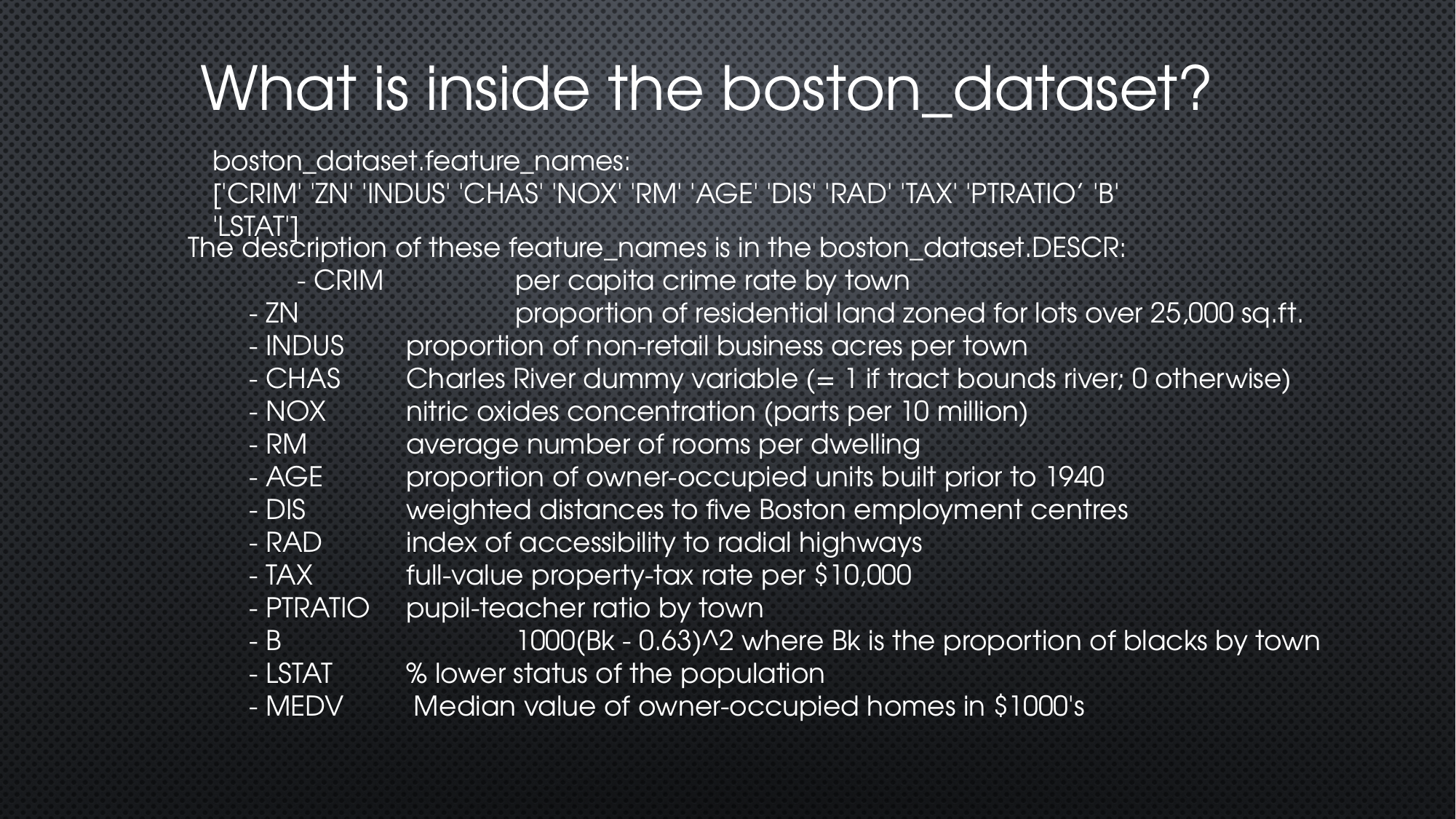

What is inside the boston_dataset?
boston_dataset.feature_names:
['CRIM' 'ZN' 'INDUS' 'CHAS' 'NOX' 'RM' 'AGE' 'DIS' 'RAD' 'TAX' 'PTRATIO’ 'B' 'LSTAT']
The description of these feature_names is in the boston_dataset.DESCR:
 	- CRIM     	per capita crime rate by town
        - ZN      	 	proportion of residential land zoned for lots over 25,000 sq.ft.
        - INDUS  	proportion of non-retail business acres per town
        - CHAS   	Charles River dummy variable (= 1 if tract bounds river; 0 otherwise)
        - NOX     	nitric oxides concentration (parts per 10 million)
        - RM        	average number of rooms per dwelling
        - AGE      	proportion of owner-occupied units built prior to 1940
        - DIS        	weighted distances to five Boston employment centres
        - RAD      	index of accessibility to radial highways
        - TAX       	full-value property-tax rate per $10,000
        - PTRATIO  	pupil-teacher ratio by town
        - B        		1000(Bk - 0.63)^2 where Bk is the proportion of blacks by town
        - LSTAT    	% lower status of the population
        - MEDV    	 Median value of owner-occupied homes in $1000's